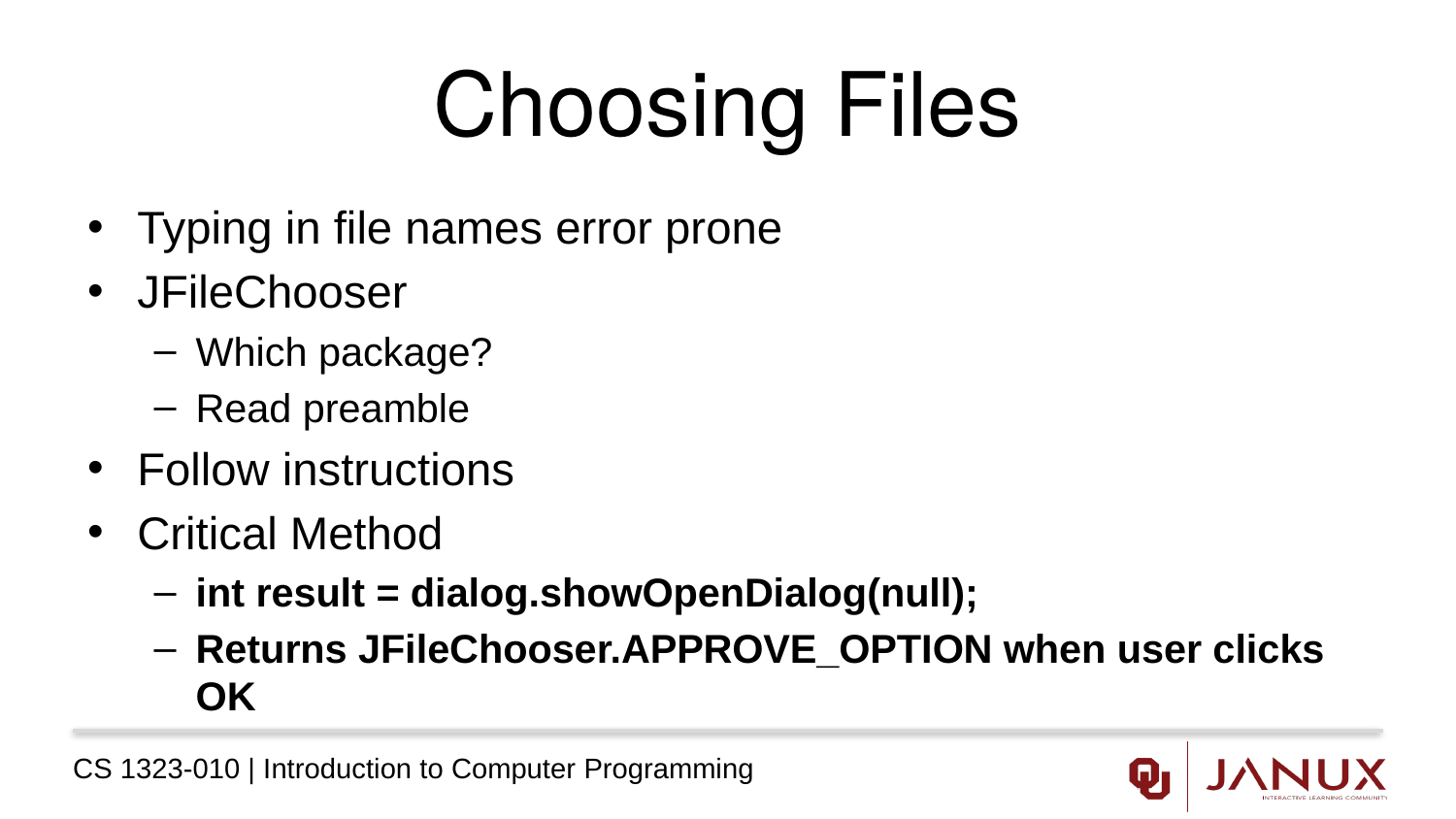

# Choosing Files
Typing in file names error prone
JFileChooser
Which package?
Read preamble
Follow instructions
Critical Method
int result = dialog.showOpenDialog(null);
Returns JFileChooser.APPROVE_OPTION when user clicks OK